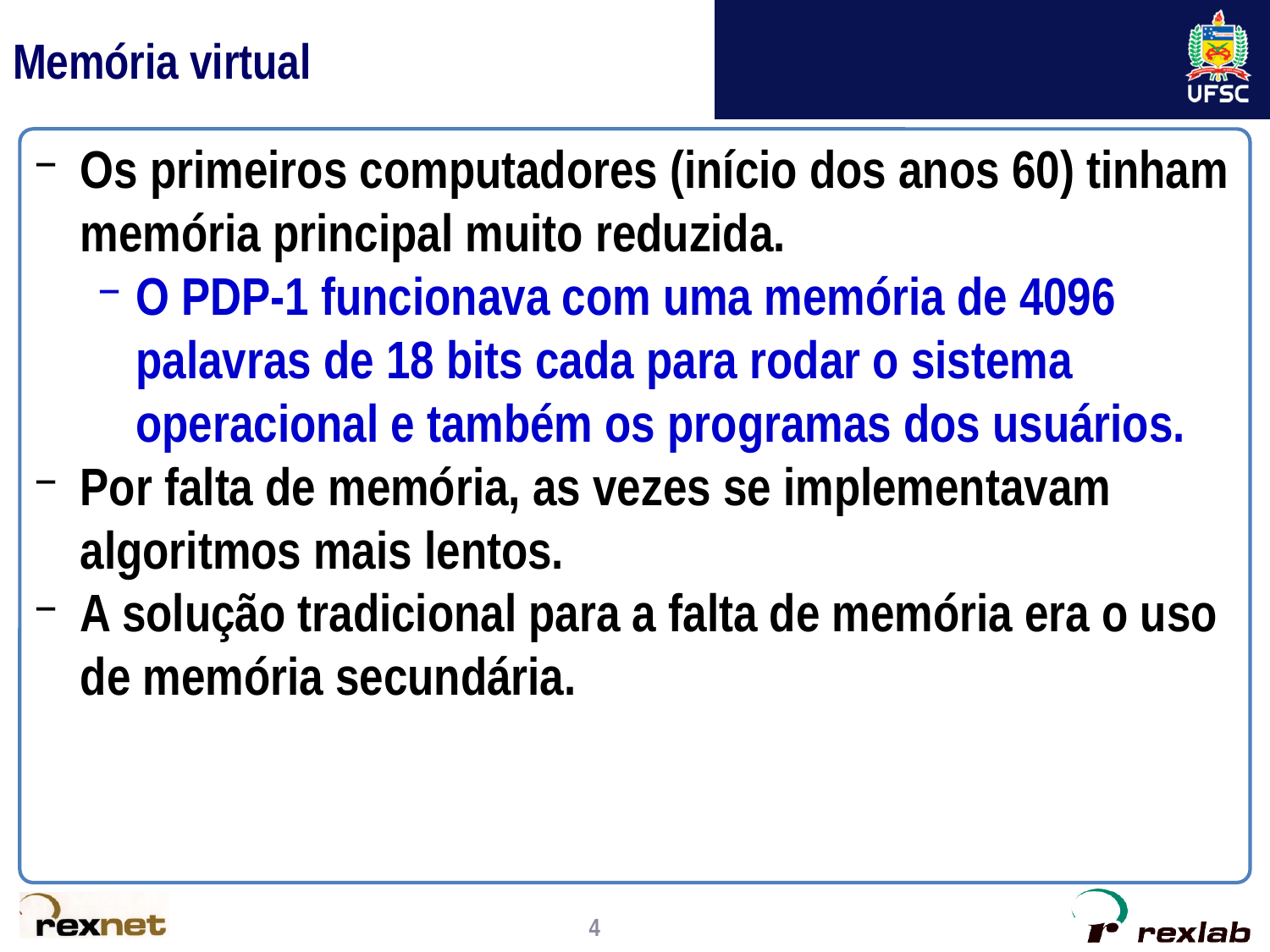

# Memória virtual
Os primeiros computadores (início dos anos 60) tinham memória principal muito reduzida.
O PDP-1 funcionava com uma memória de 4096 palavras de 18 bits cada para rodar o sistema operacional e também os programas dos usuários.
Por falta de memória, as vezes se implementavam algoritmos mais lentos.
A solução tradicional para a falta de memória era o uso de memória secundária.
4